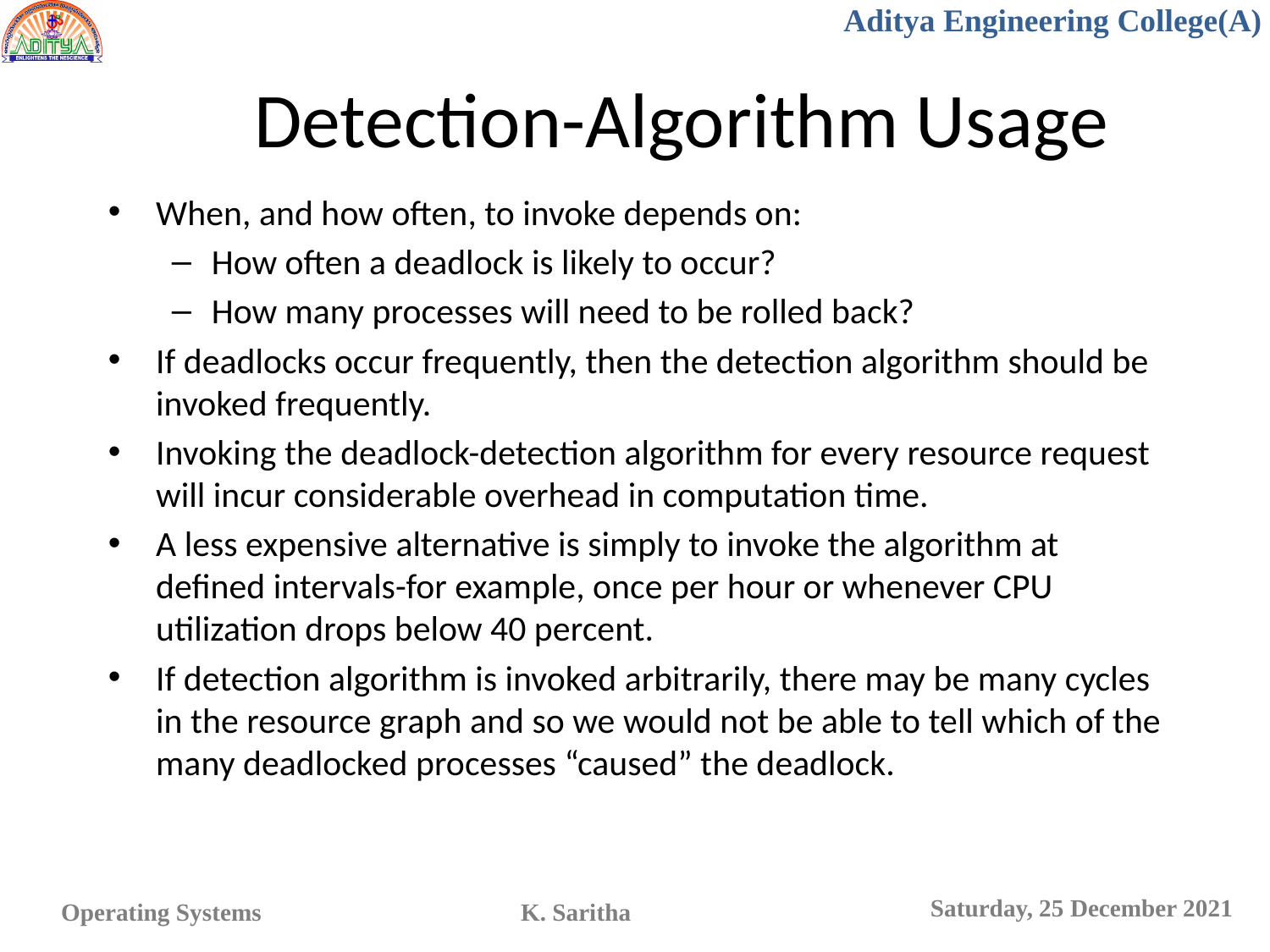

# Detection-Algorithm Usage
When, and how often, to invoke depends on:
How often a deadlock is likely to occur?
How many processes will need to be rolled back?
If deadlocks occur frequently, then the detection algorithm should be invoked frequently.
Invoking the deadlock-detection algorithm for every resource request will incur considerable overhead in computation time.
A less expensive alternative is simply to invoke the algorithm at defined intervals-for example, once per hour or whenever CPU utilization drops below 40 percent.
If detection algorithm is invoked arbitrarily, there may be many cycles in the resource graph and so we would not be able to tell which of the many deadlocked processes “caused” the deadlock.